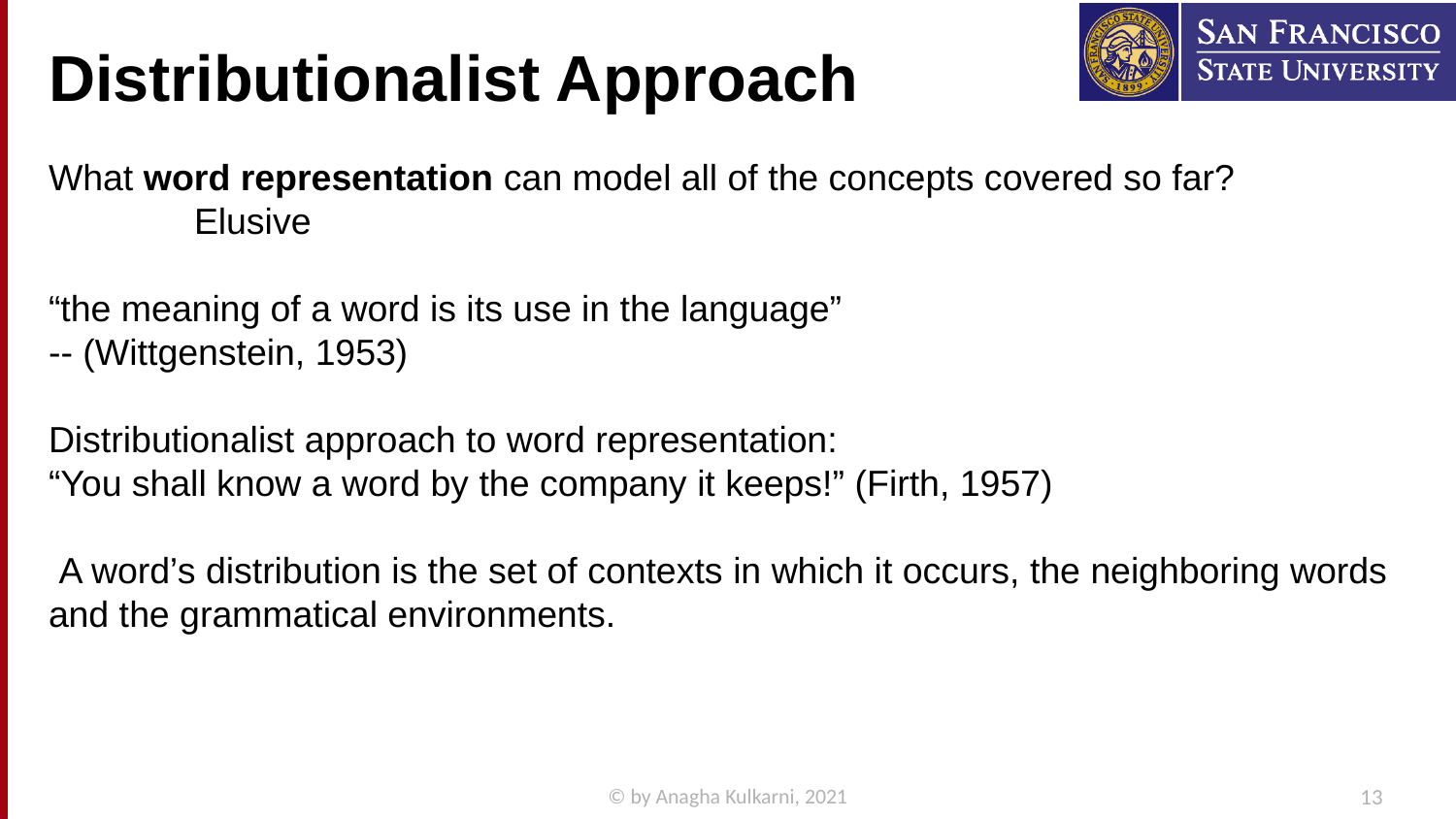

# Distributionalist Approach
What word representation can model all of the concepts covered so far?
	Elusive

“the meaning of a word is its use in the language”
-- (Wittgenstein, 1953)

Distributionalist approach to word representation:
“You shall know a word by the company it keeps!” (Firth, 1957)

 A word’s distribution is the set of contexts in which it occurs, the neighboring words and the grammatical environments.

© by Anagha Kulkarni, 2021
13